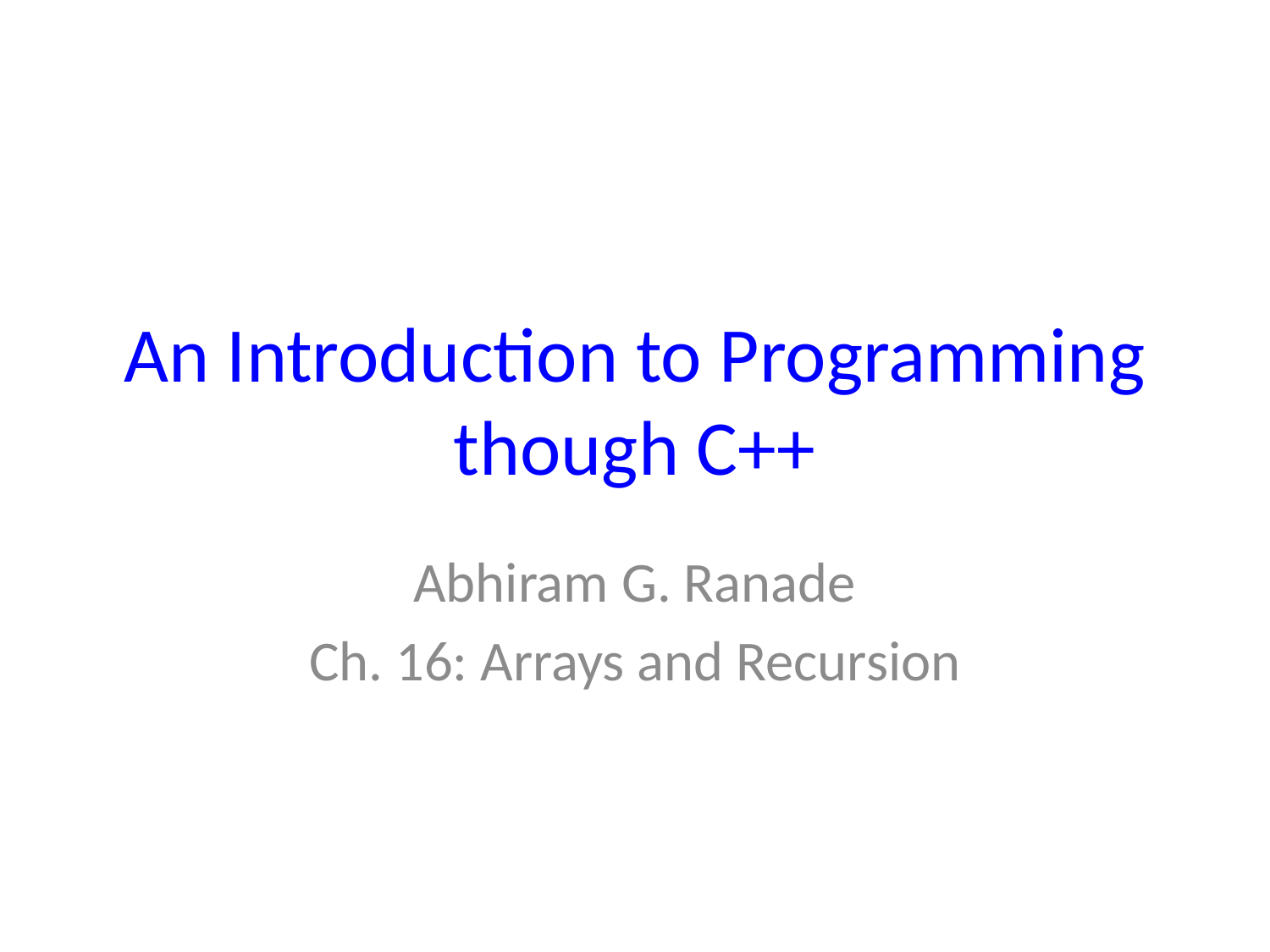

# An Introduction to Programming though C++
Abhiram G. Ranade
Ch. 16: Arrays and Recursion